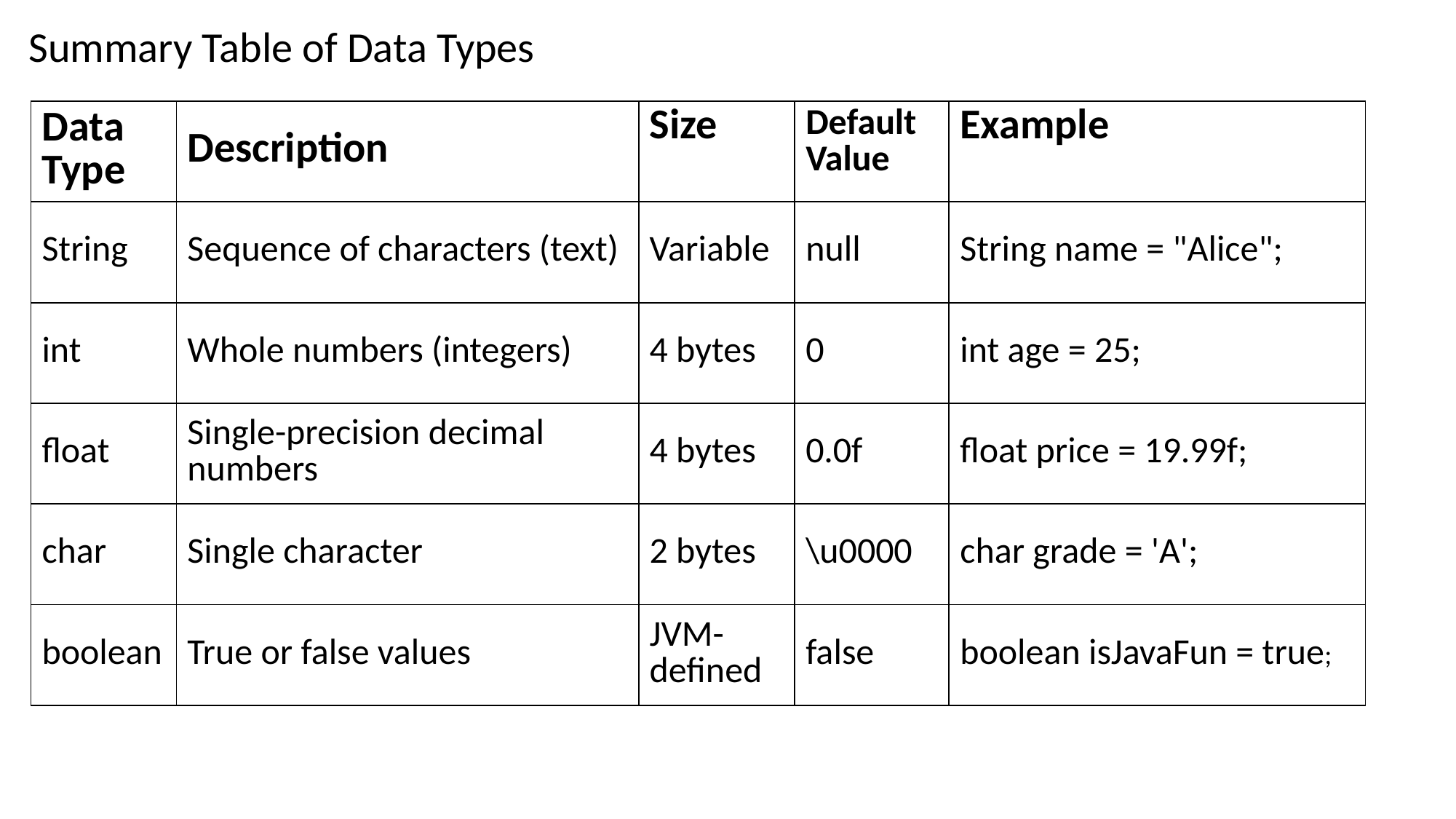

Summary Table of Data Types
| Data Type | Description | Size | Default Value | Example |
| --- | --- | --- | --- | --- |
| String | Sequence of characters (text) | Variable | null | String name = "Alice"; |
| int | Whole numbers (integers) | 4 bytes | 0 | int age = 25; |
| float | Single-precision decimal numbers | 4 bytes | 0.0f | float price = 19.99f; |
| char | Single character | 2 bytes | \u0000 | char grade = 'A'; |
| boolean | True or false values | JVM-defined | false | boolean isJavaFun = true; |